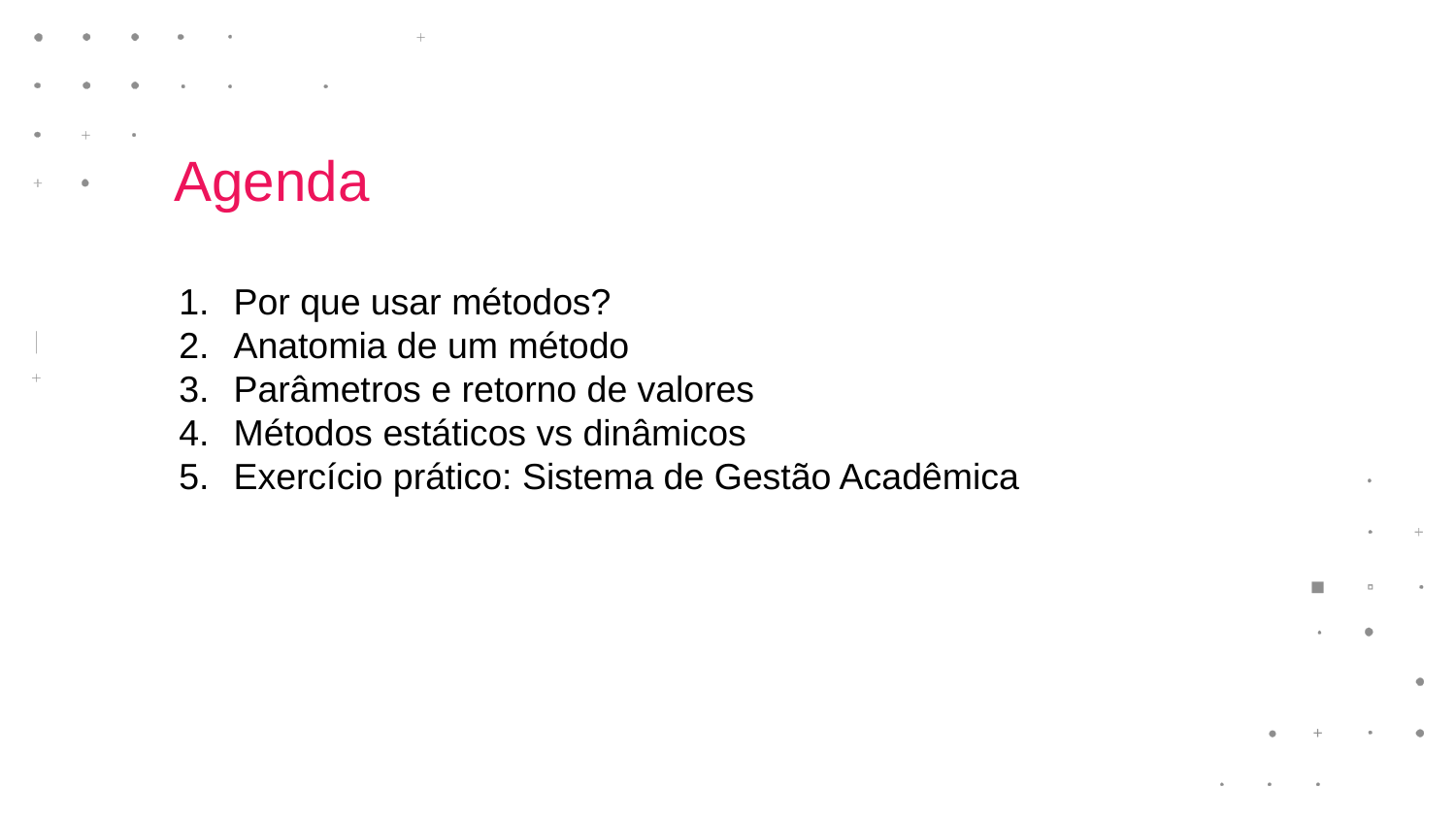

Agenda
Por que usar métodos?
Anatomia de um método
Parâmetros e retorno de valores
Métodos estáticos vs dinâmicos
Exercício prático: Sistema de Gestão Acadêmica